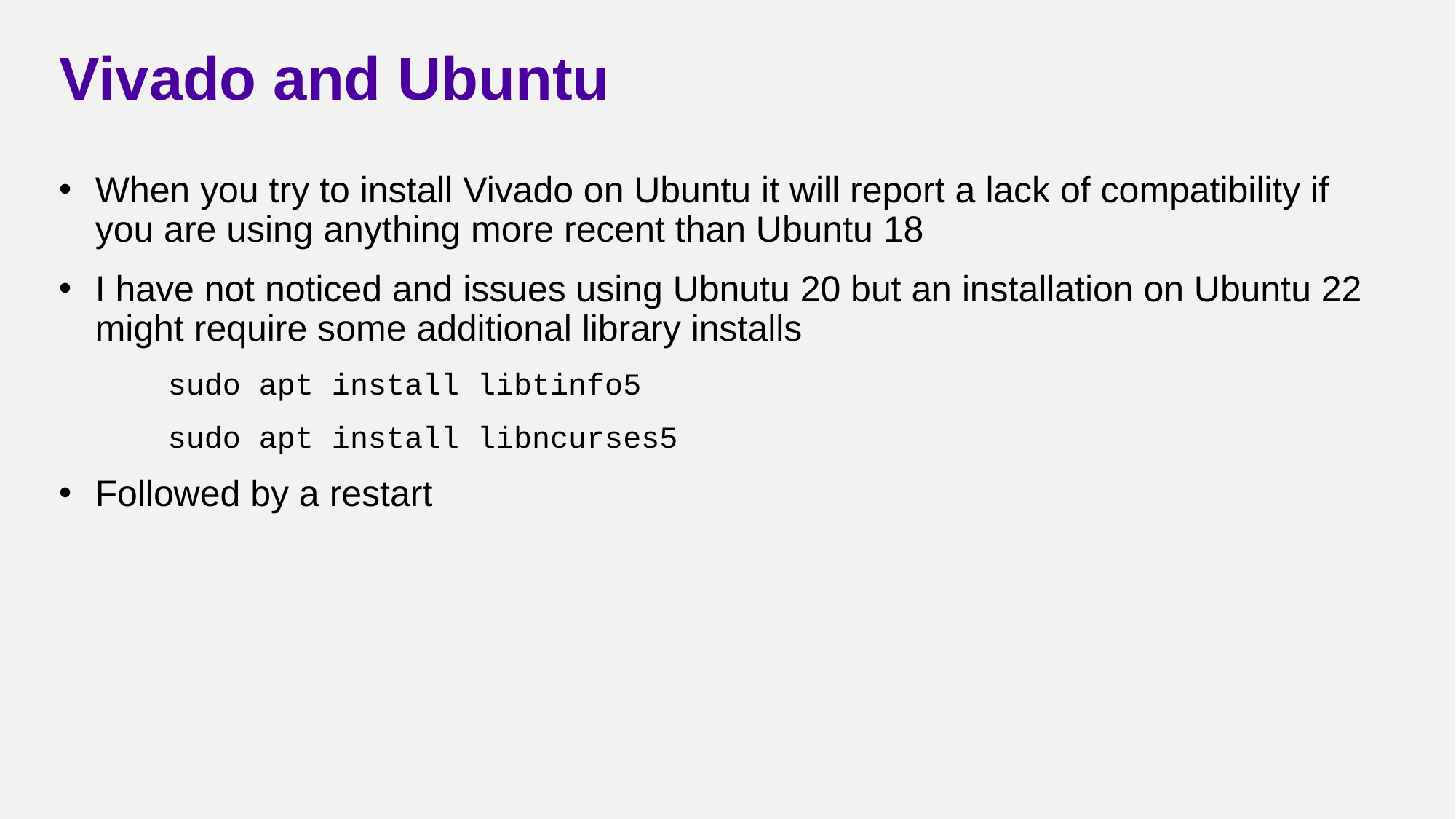

# Vivado and Ubuntu
When you try to install Vivado on Ubuntu it will report a lack of compatibility if you are using anything more recent than Ubuntu 18
I have not noticed and issues using Ubnutu 20 but an installation on Ubuntu 22 might require some additional library installs
	sudo apt install libtinfo5
	sudo apt install libncurses5
Followed by a restart